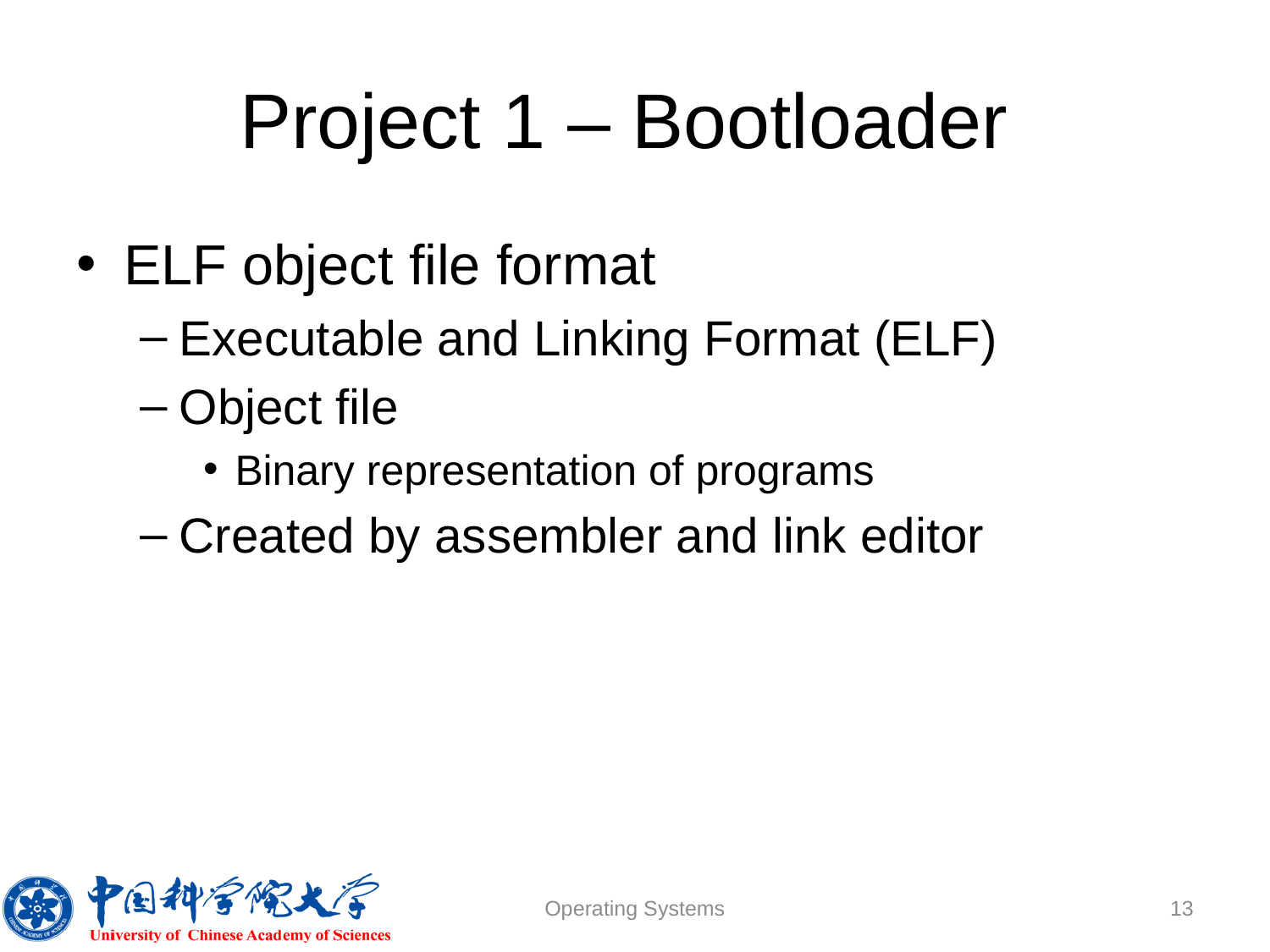

# Project 1 – Bootloader
ELF object file format
Executable and Linking Format (ELF)
Object file
Binary representation of programs
Created by assembler and link editor

Operating Systems
13